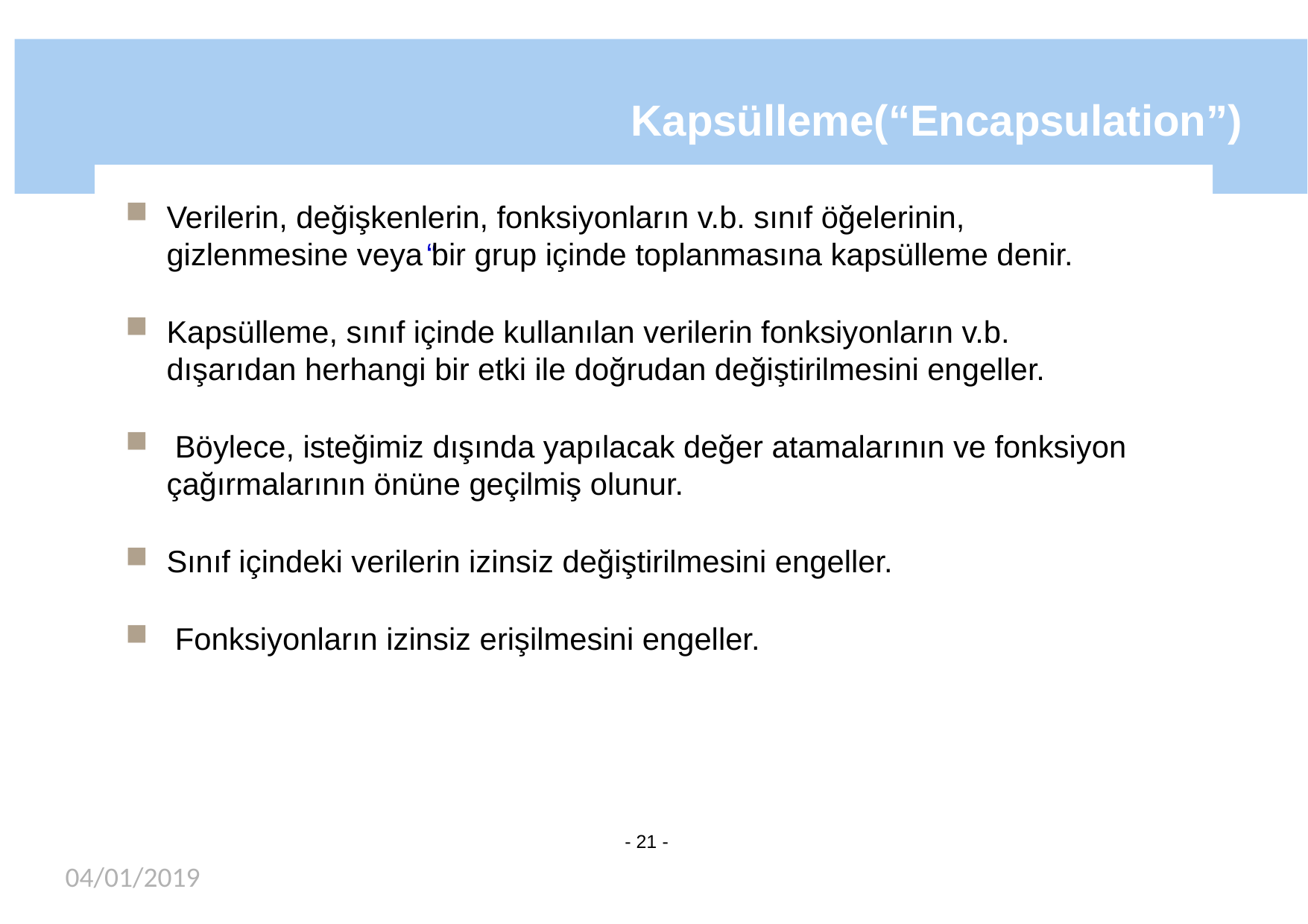

# Kapsülleme(“Encapsulation”)

Verilerin, değişkenlerin, fonksiyonların v.b. sınıf öğelerinin, gizlenmesine veya bir grup içinde toplanmasına kapsülleme denir.

Kapsülleme, sınıf içinde kullanılan verilerin fonksiyonların v.b. dışarıdan herhangi bir etki ile doğrudan değiştirilmesini engeller.

 Böylece, isteğimiz dışında yapılacak değer atamalarının ve fonksiyon çağırmalarının önüne geçilmiş olunur.

Sınıf içindeki verilerin izinsiz değiştirilmesini engeller.

 Fonksiyonların izinsiz erişilmesini engeller.
“	”

- 21 -
04/01/2019